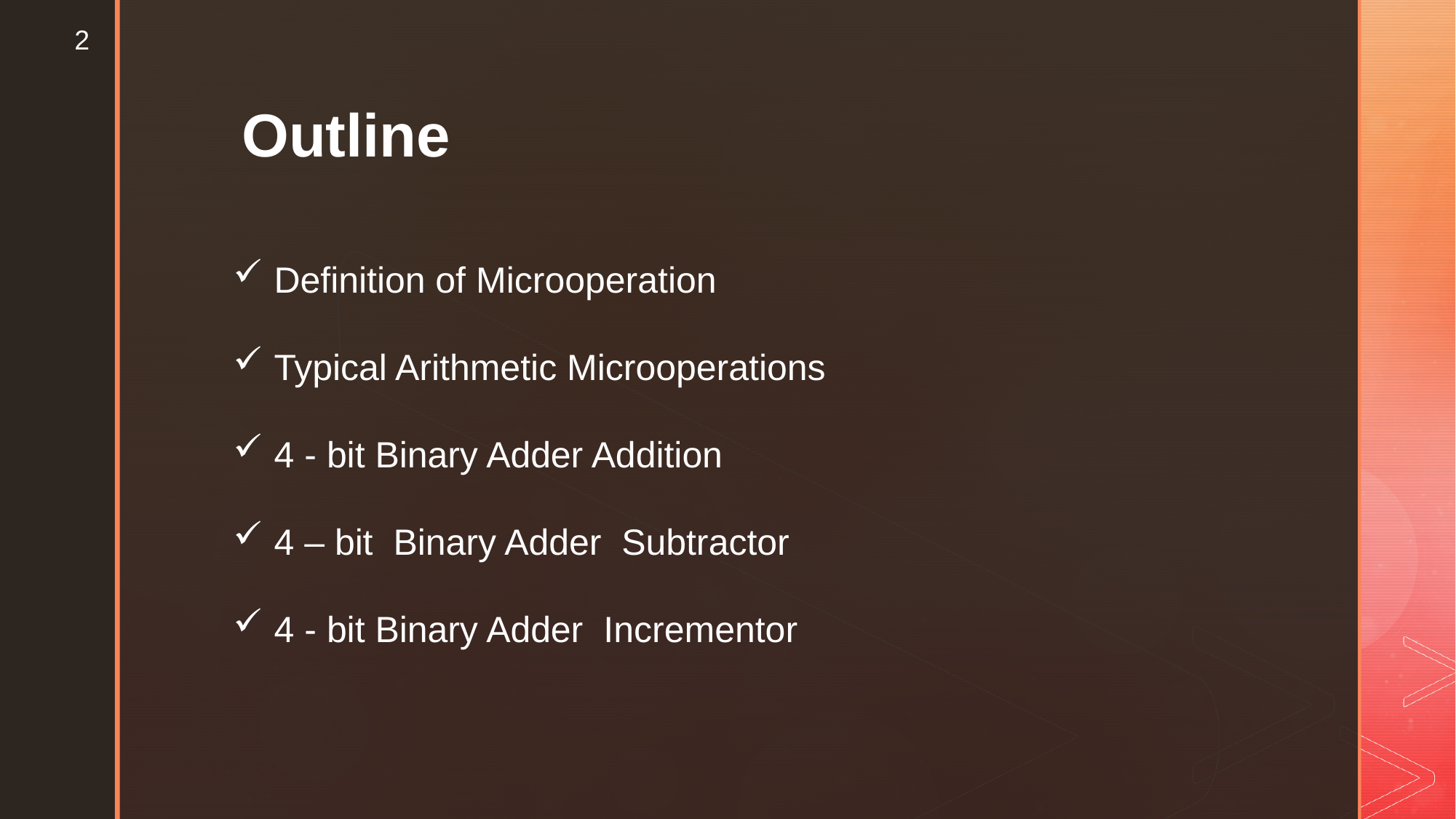

2
Outline
Definition of Microoperation
Typical Arithmetic Microoperations
4 - bit Binary Adder Addition
4 – bit  Binary Adder  Subtractor
4 - bit Binary Adder  Incrementor